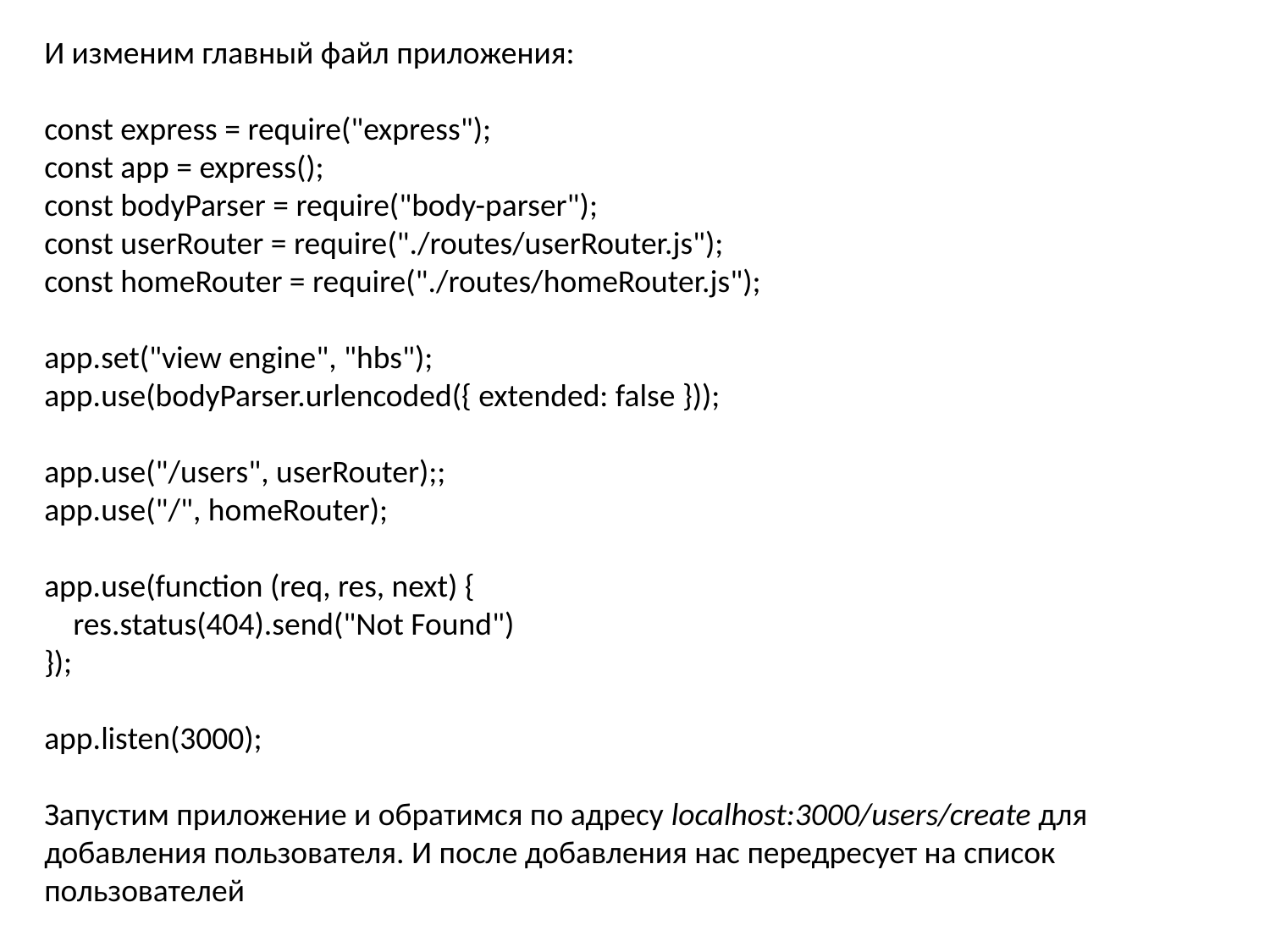

И изменим главный файл приложения:

const express = require("express");
const app = express();
const bodyParser = require("body-parser");
const userRouter = require("./routes/userRouter.js");
const homeRouter = require("./routes/homeRouter.js");

app.set("view engine", "hbs");
app.use(bodyParser.urlencoded({ extended: false }));

app.use("/users", userRouter);;
app.use("/", homeRouter);

app.use(function (req, res, next) {
    res.status(404).send("Not Found")
});

app.listen(3000);

Запустим приложение и обратимся по адресу localhost:3000/users/create для добавления пользователя. И после добавления нас передресует на список пользователей